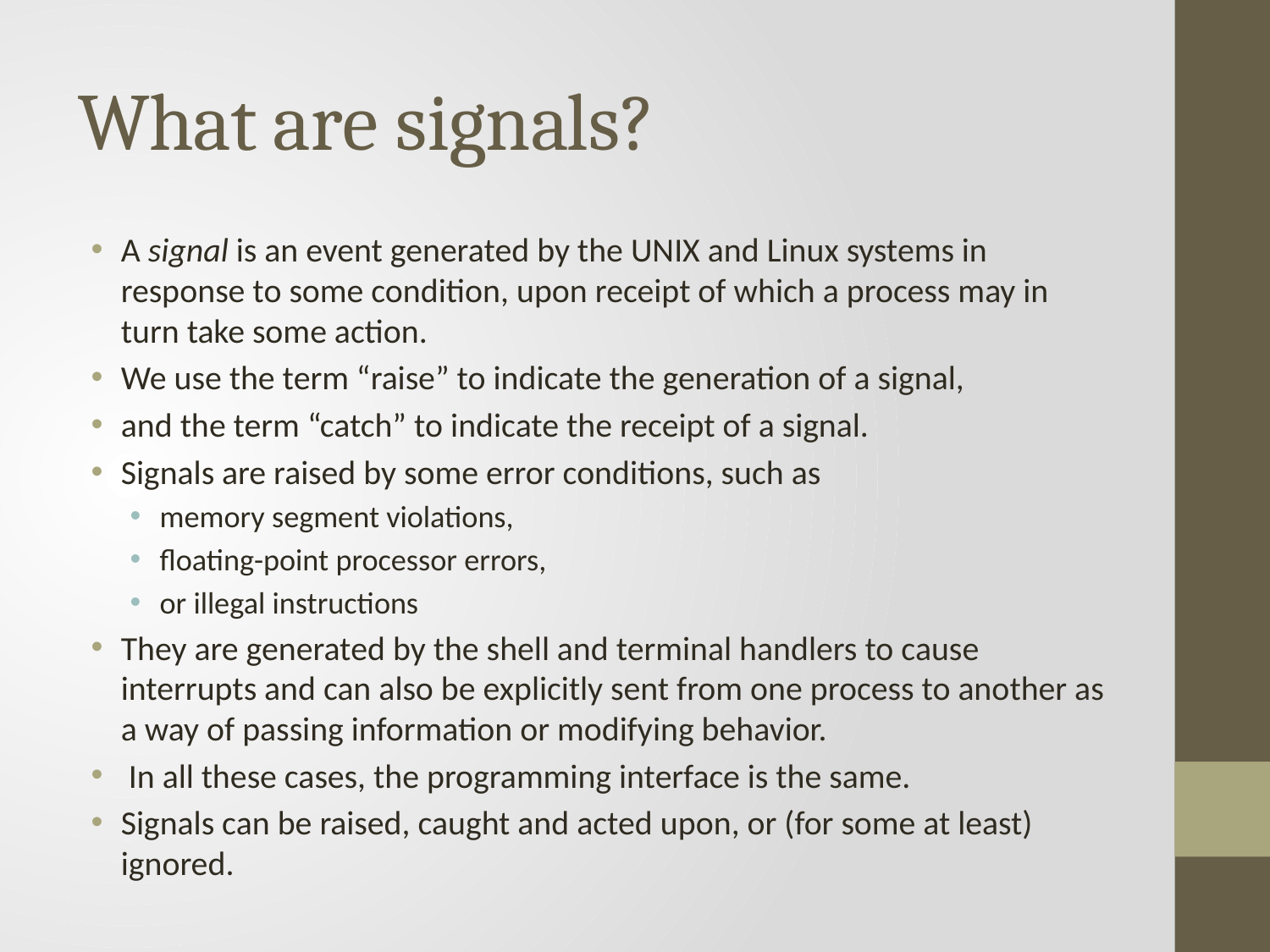

# What are signals?
A signal is an event generated by the UNIX and Linux systems in response to some condition, upon receipt of which a process may in turn take some action.
We use the term “raise” to indicate the generation of a signal,
and the term “catch” to indicate the receipt of a signal.
Signals are raised by some error conditions, such as
memory segment violations,
floating-point processor errors,
or illegal instructions
They are generated by the shell and terminal handlers to cause interrupts and can also be explicitly sent from one process to another as a way of passing information or modifying behavior.
 In all these cases, the programming interface is the same.
Signals can be raised, caught and acted upon, or (for some at least) ignored.